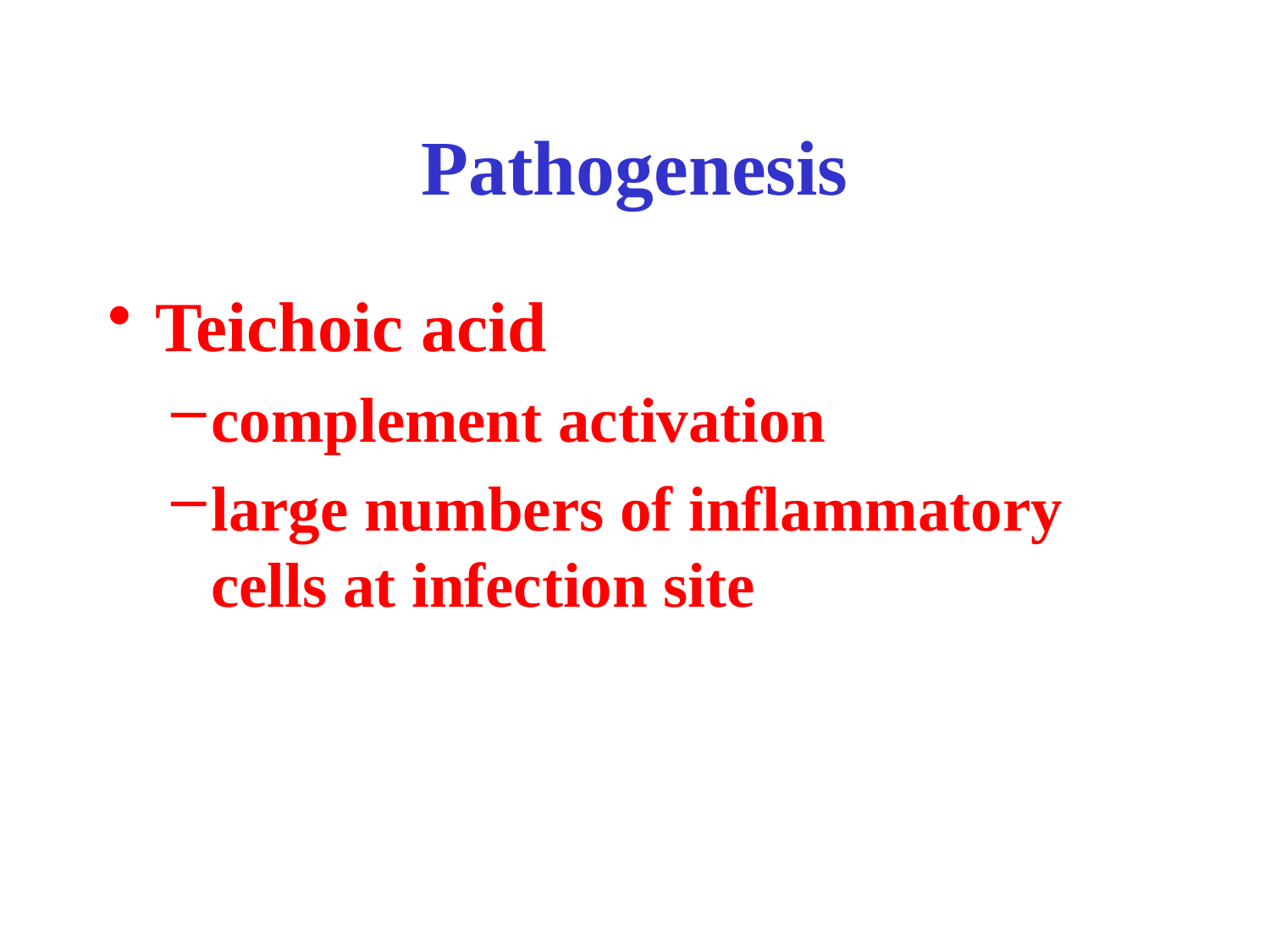

# Pathogenesis
Teichoic acid
complement activation
large numbers of inflammatory cells at infection site